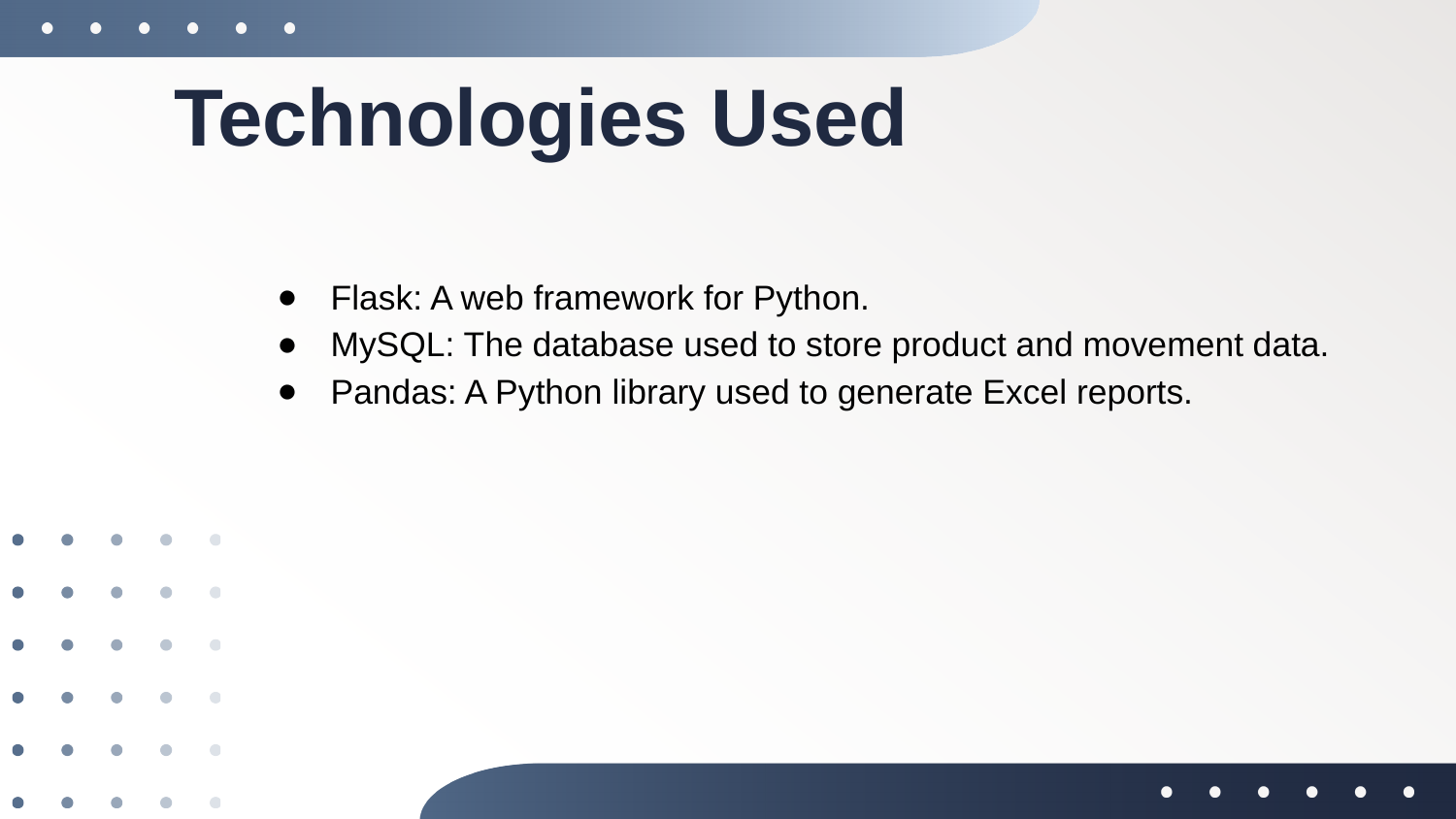

# Technologies Used
Flask: A web framework for Python.
MySQL: The database used to store product and movement data.
Pandas: A Python library used to generate Excel reports.